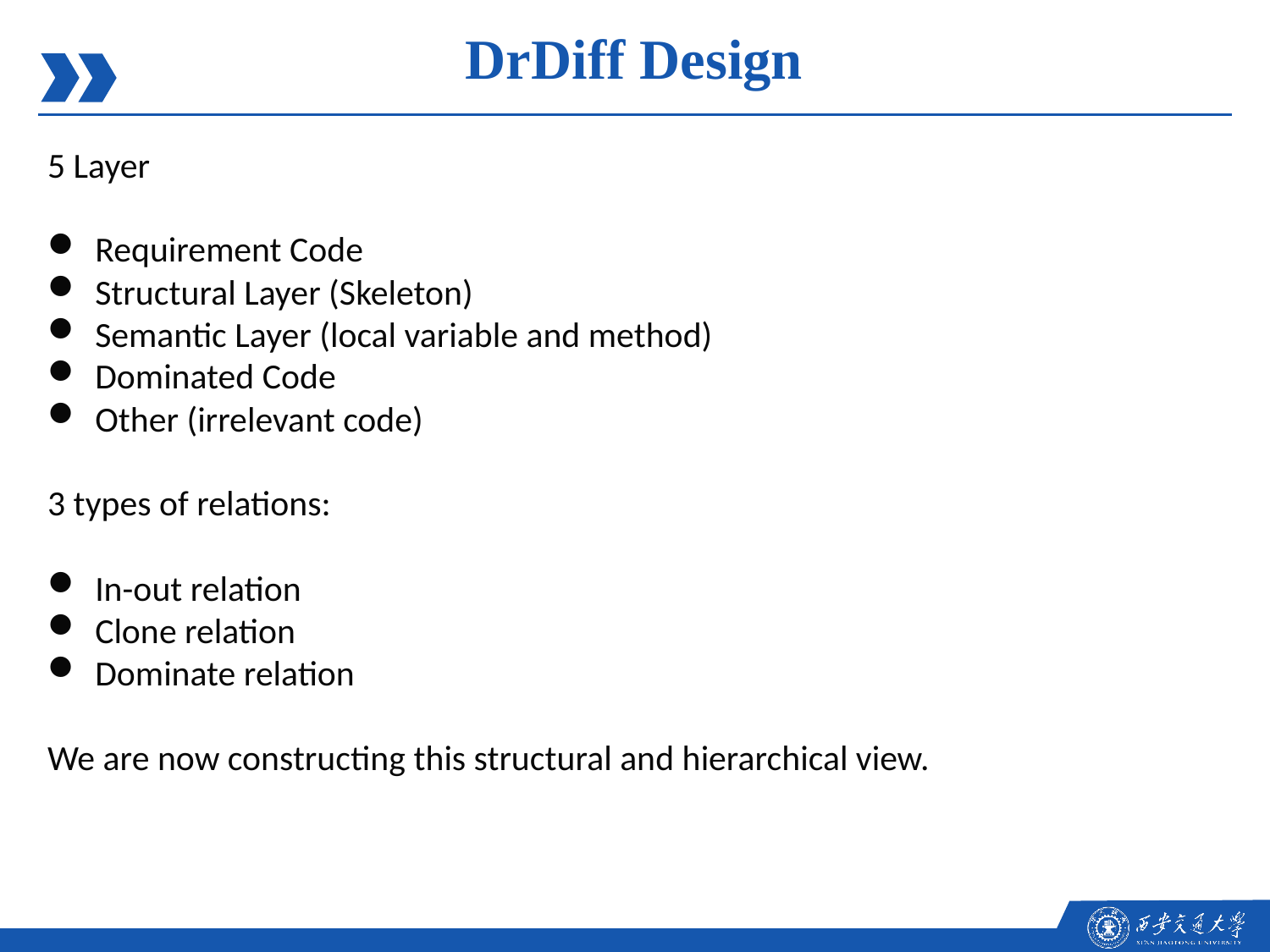

DrDiff Design

5 Layer

Requirement Code
Structural Layer (Skeleton)
Semantic Layer (local variable and method)
Dominated Code
Other (irrelevant code)

3 types of relations:

In-out relation
Clone relation
Dominate relation

We are now constructing this structural and hierarchical view.